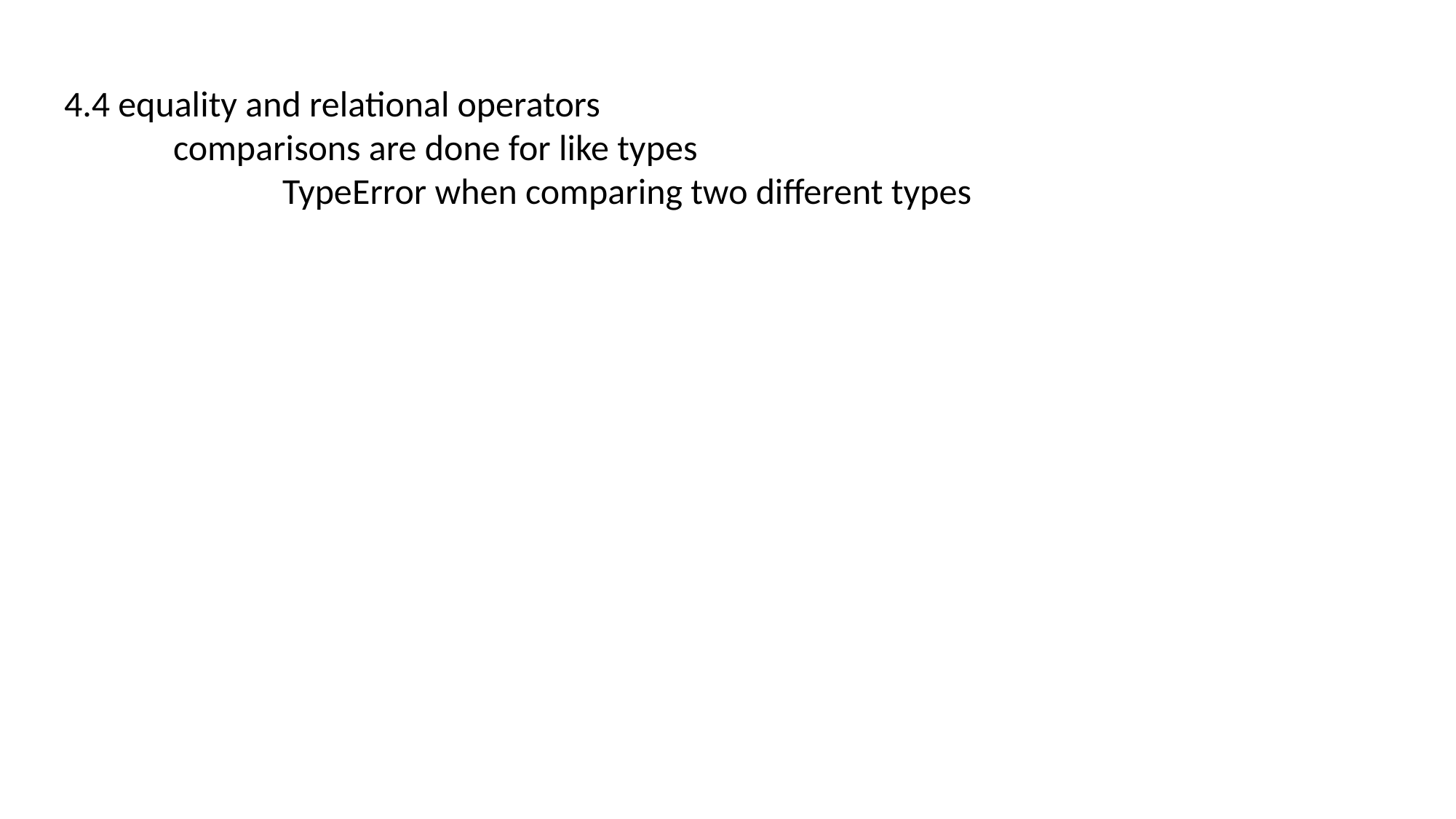

4.4 equality and relational operators
	comparisons are done for like types
		TypeError when comparing two different types